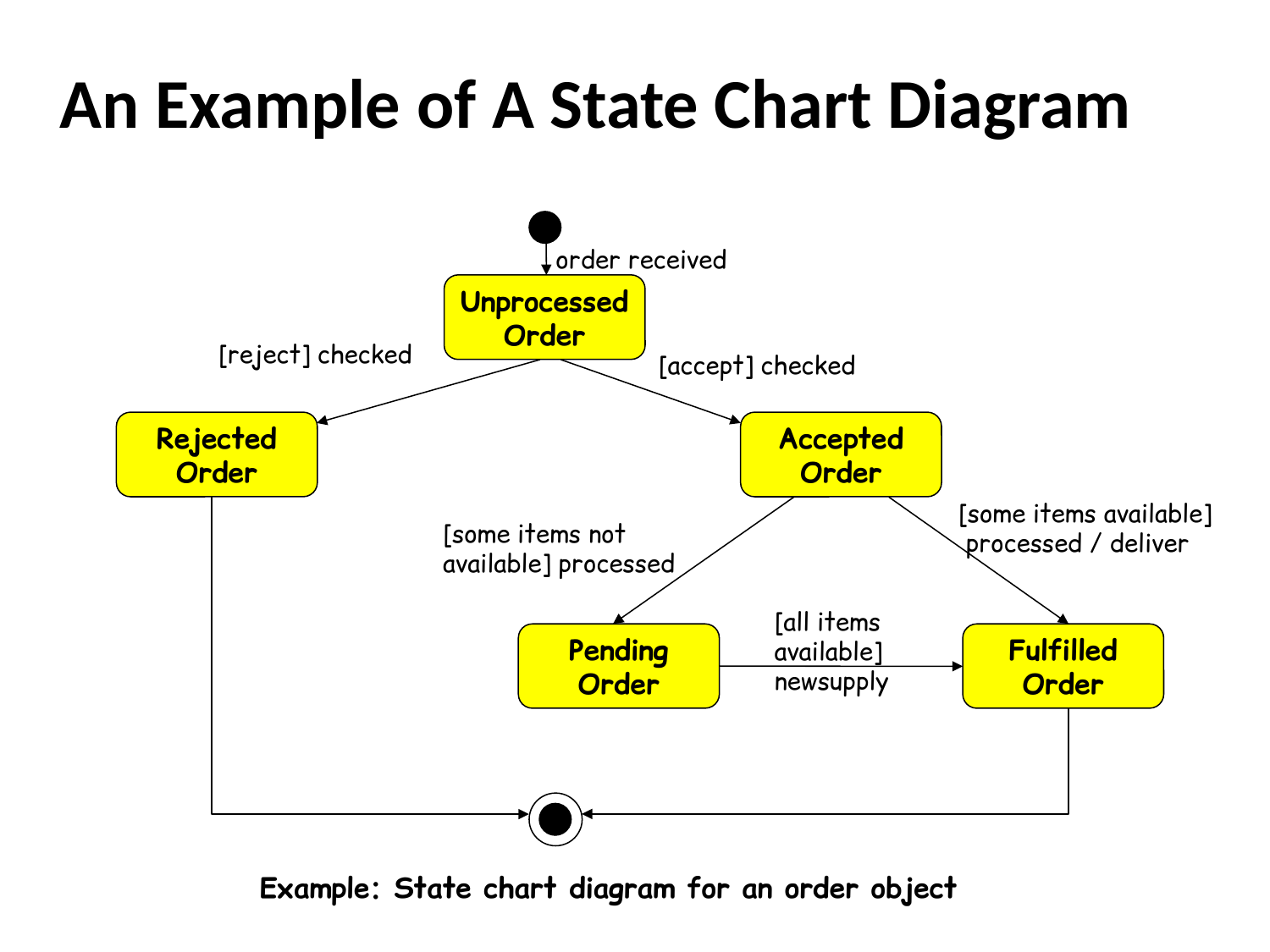

# An Example of A State Chart Diagram

order received
Unprocessed
Order
[reject] checked
[accept] checked

Rejected
Order
Accepted
Order

[some items available]
 processed / deliver
[some items not
available] processed
[all items
available]
newsupply
Pending
Order
Fulfilled
Order

Example: State chart diagram for an order object